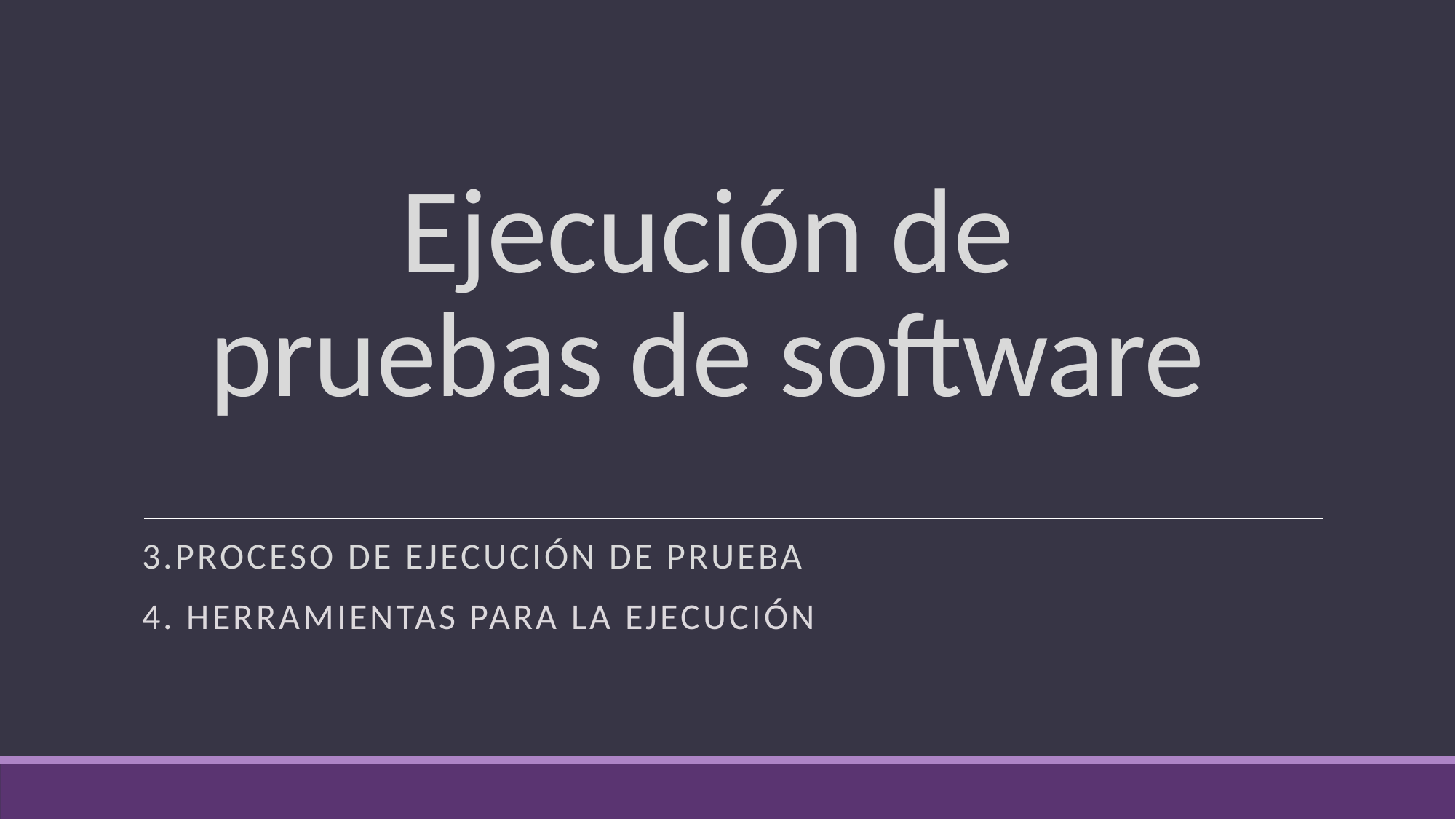

# Ejecución de pruebas de software
3.Proceso de ejecución de prueba
4. Herramientas para la ejecución